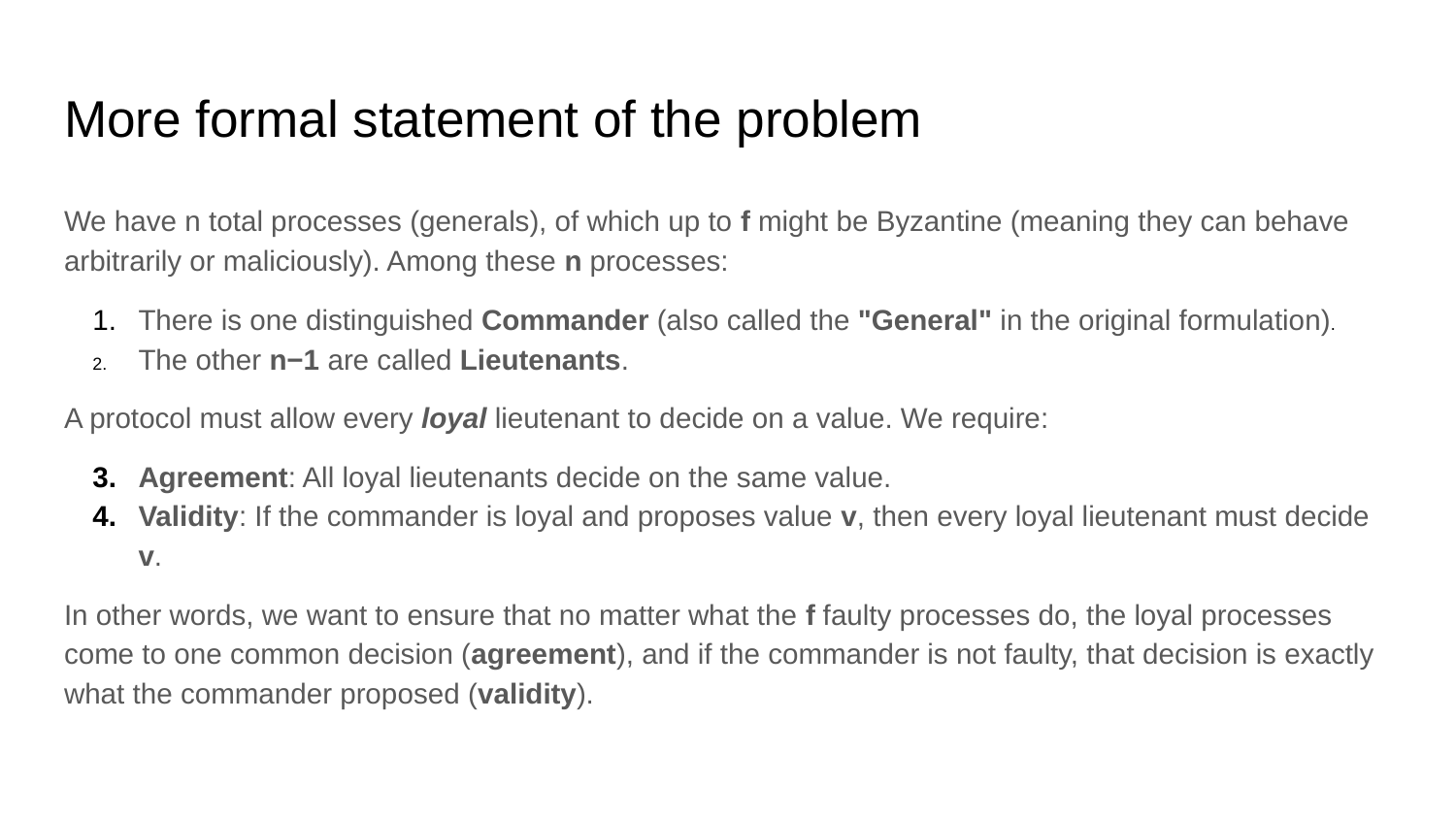

# More formal statement of the problem
We have n total processes (generals), of which up to f might be Byzantine (meaning they can behave arbitrarily or maliciously). Among these n processes:
There is one distinguished Commander (also called the "General" in the original formulation).
The other n−1 are called Lieutenants.
A protocol must allow every loyal lieutenant to decide on a value. We require:
Agreement: All loyal lieutenants decide on the same value.
Validity: If the commander is loyal and proposes value v, then every loyal lieutenant must decide v.
In other words, we want to ensure that no matter what the f faulty processes do, the loyal processes come to one common decision (agreement), and if the commander is not faulty, that decision is exactly what the commander proposed (validity).